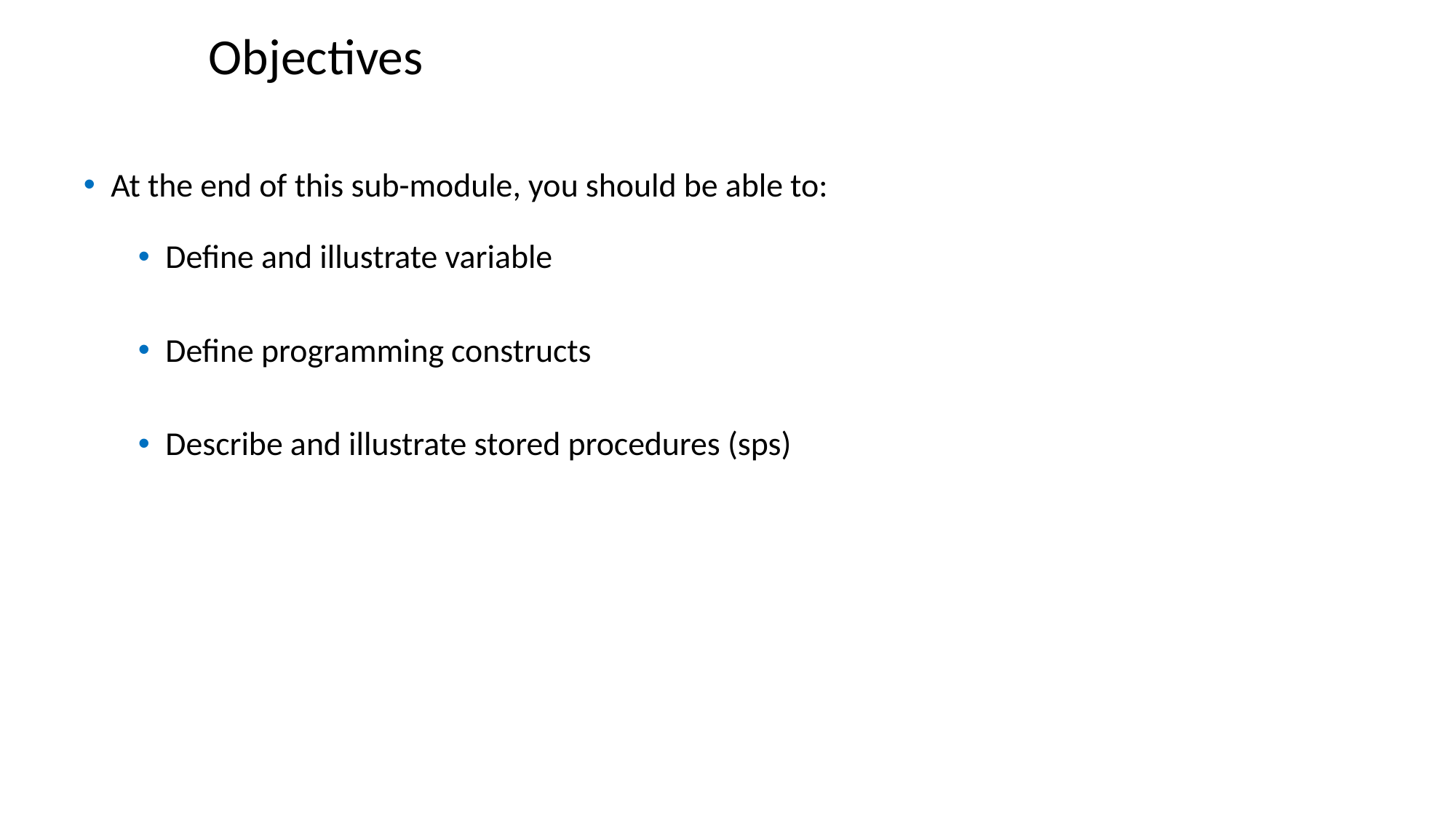

Objectives
At the end of this sub-module, you should be able to:

Define and illustrate variable

Define programming constructs

Describe and illustrate stored procedures (sps)